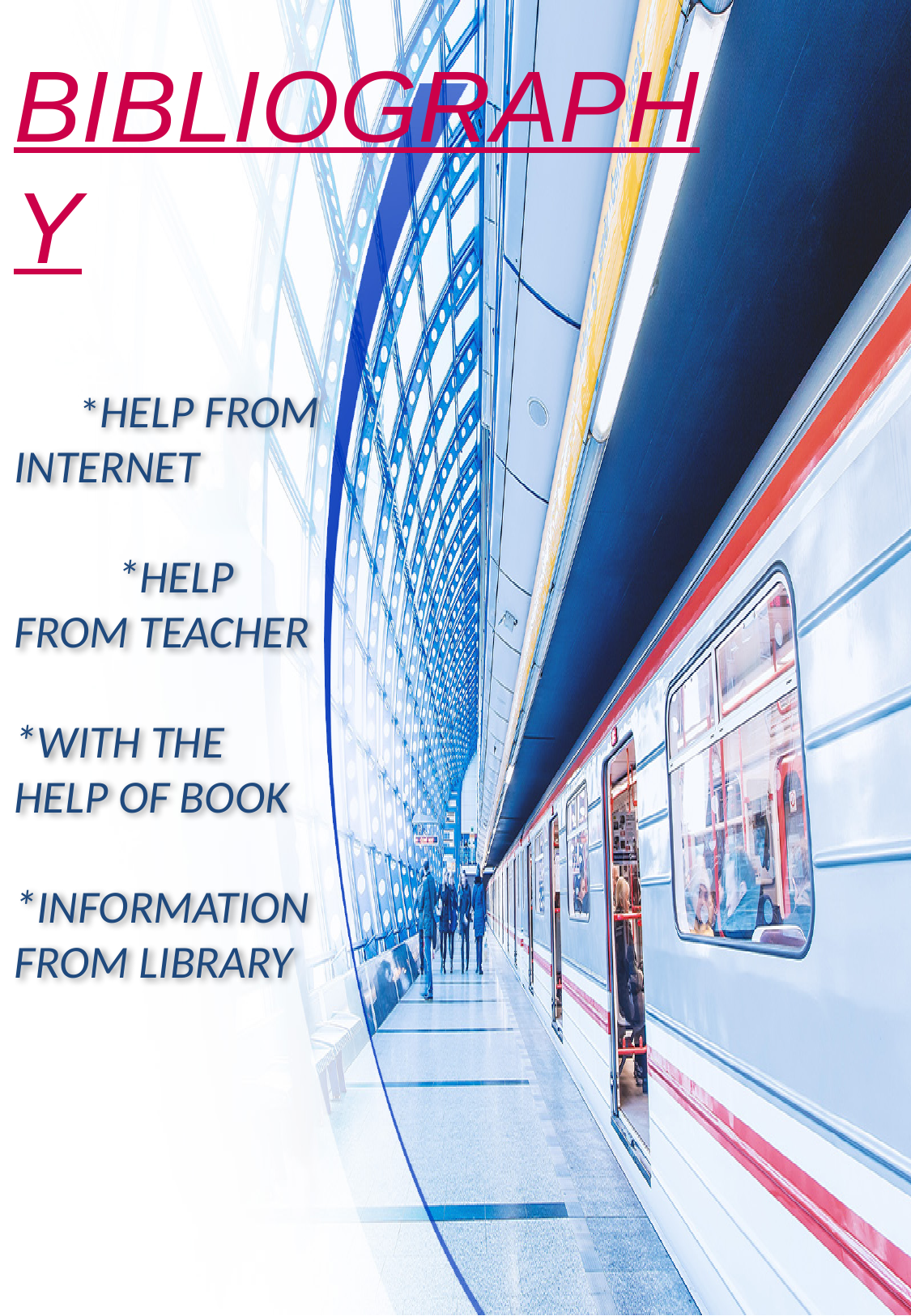

BIBLIOGRAPHY

# *HELP FROM INTERNET *HELP FROM TEACHER *WITH THE HELP OF BOOK *INFORMATION FROM LIBRARY